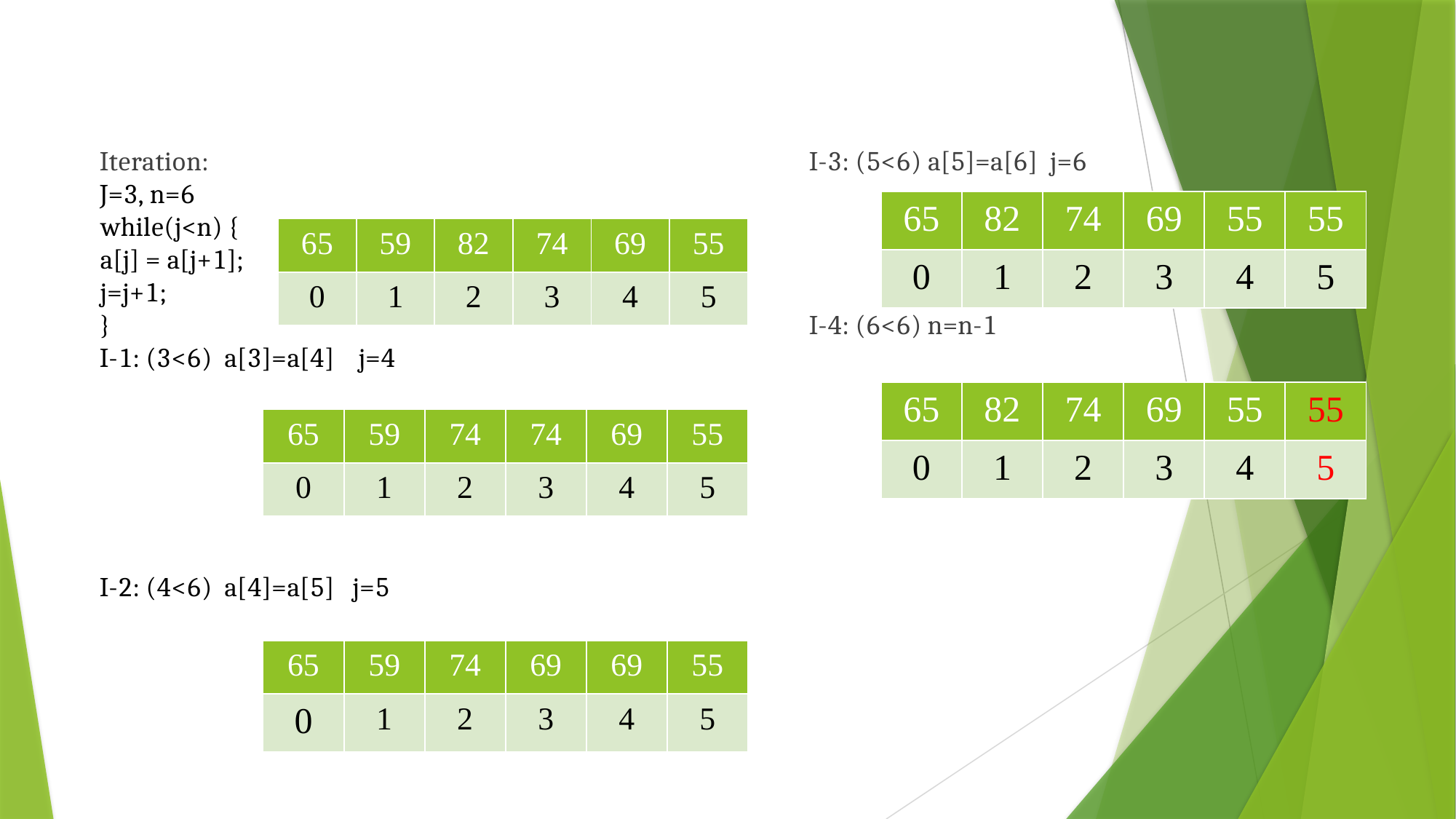

Iteration:
J=3, n=6
while(j<n) {
a[j] = a[j+1];
j=j+1;
}
I-1: (3<6)  a[3]=a[4]    j=4

I-2: (4<6)  a[4]=a[5]   j=5

I-3: (5<6) a[5]=a[6]  j=6

I-4: (6<6) n=n-1

| 65 | 82 | 74 | 69 | 55 | 55 |
| --- | --- | --- | --- | --- | --- |
| 0 | 1 | 2 | 3 | 4 | 5 |
| 65 | 59 | 82 | 74 | 69 | 55 |
| --- | --- | --- | --- | --- | --- |
| 0 | 1 | 2 | 3 | 4 | 5 |
| 65 | 82 | 74 | 69 | 55 | 55 |
| --- | --- | --- | --- | --- | --- |
| 0 | 1 | 2 | 3 | 4 | 5 |
| 65 | 59 | 74 | 74 | 69 | 55 |
| --- | --- | --- | --- | --- | --- |
| 0 | 1 | 2 | 3 | 4 | 5 |
| 65 | 59 | 74 | 69 | 69 | 55 |
| --- | --- | --- | --- | --- | --- |
| 0 | 1 | 2 | 3 | 4 | 5 |